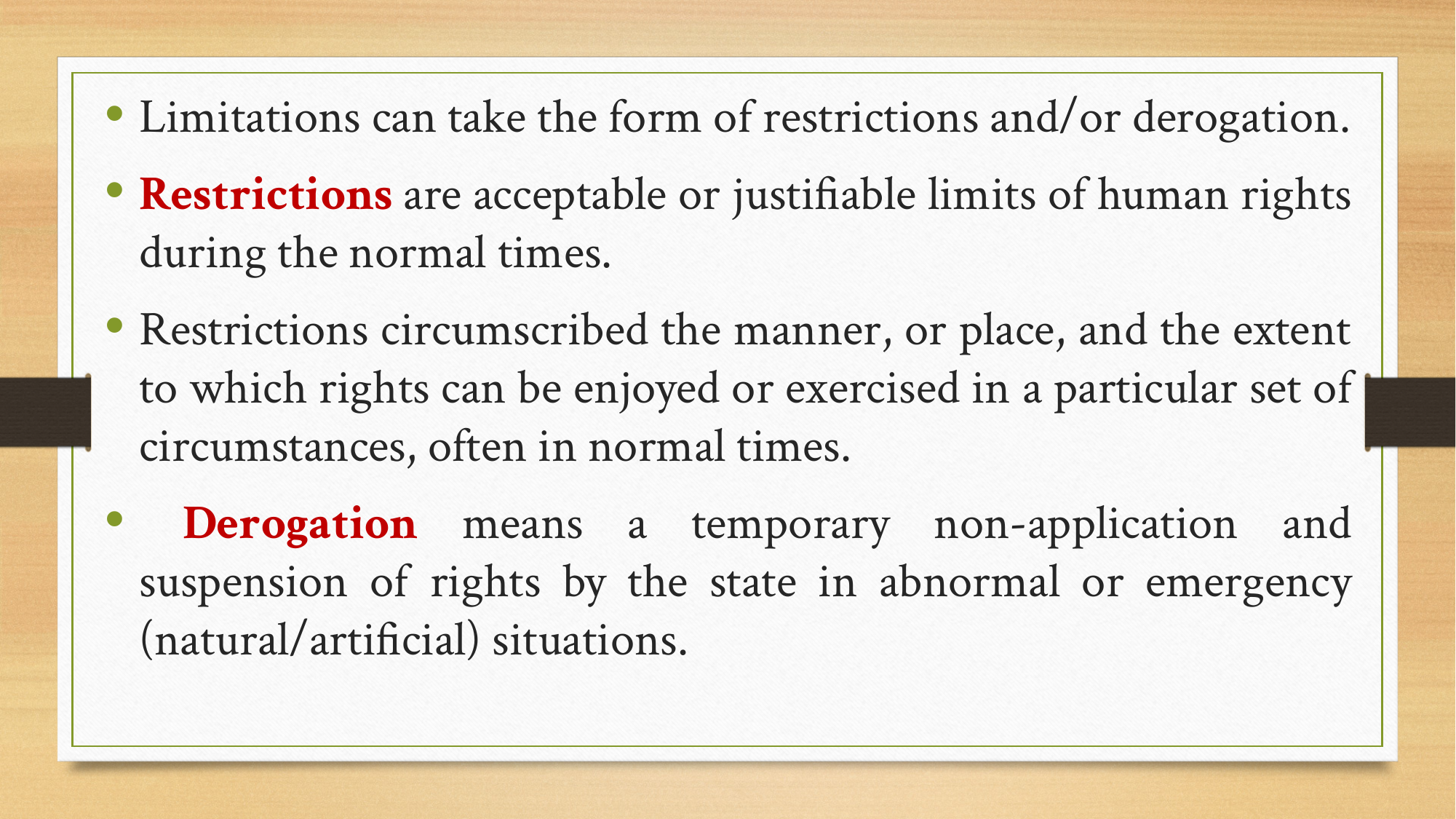

Limitations can take the form of restrictions and/or derogation.
Restrictions are acceptable or justifiable limits of human rights during the normal times.
Restrictions circumscribed the manner, or place, and the extent to which rights can be enjoyed or exercised in a particular set of circumstances, often in normal times.
 Derogation means a temporary non-application and suspension of rights by the state in abnormal or emergency (natural/artificial) situations.